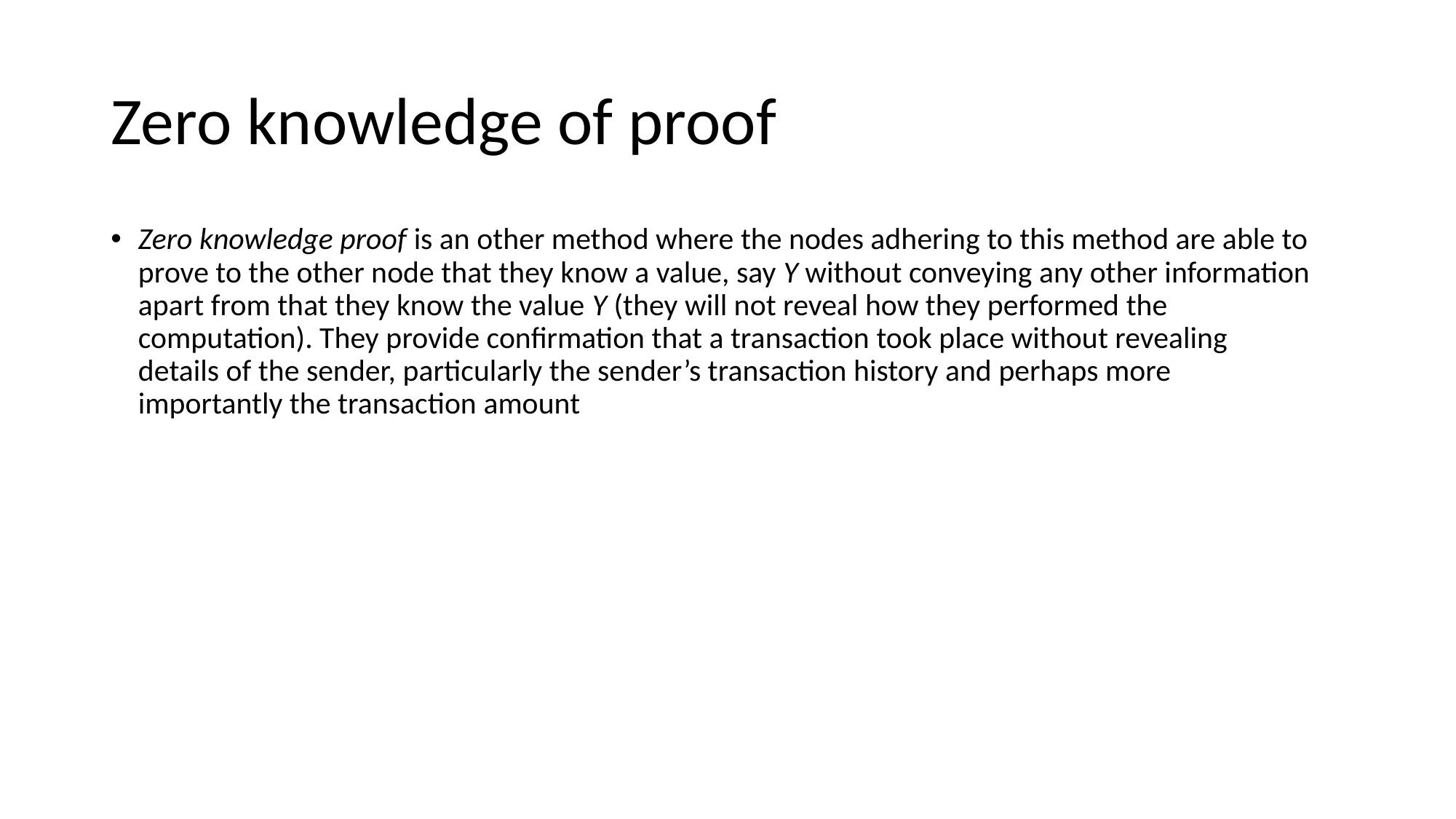

# Zero knowledge of proof
Zero knowledge proof is an other method where the nodes adhering to this method are able to prove to the other node that they know a value, say Y without conveying any other information apart from that they know the value Y (they will not reveal how they performed the computation). They provide confirmation that a transaction took place without revealing
details of the sender, particularly the sender’s transaction history and perhaps more
importantly the transaction amount